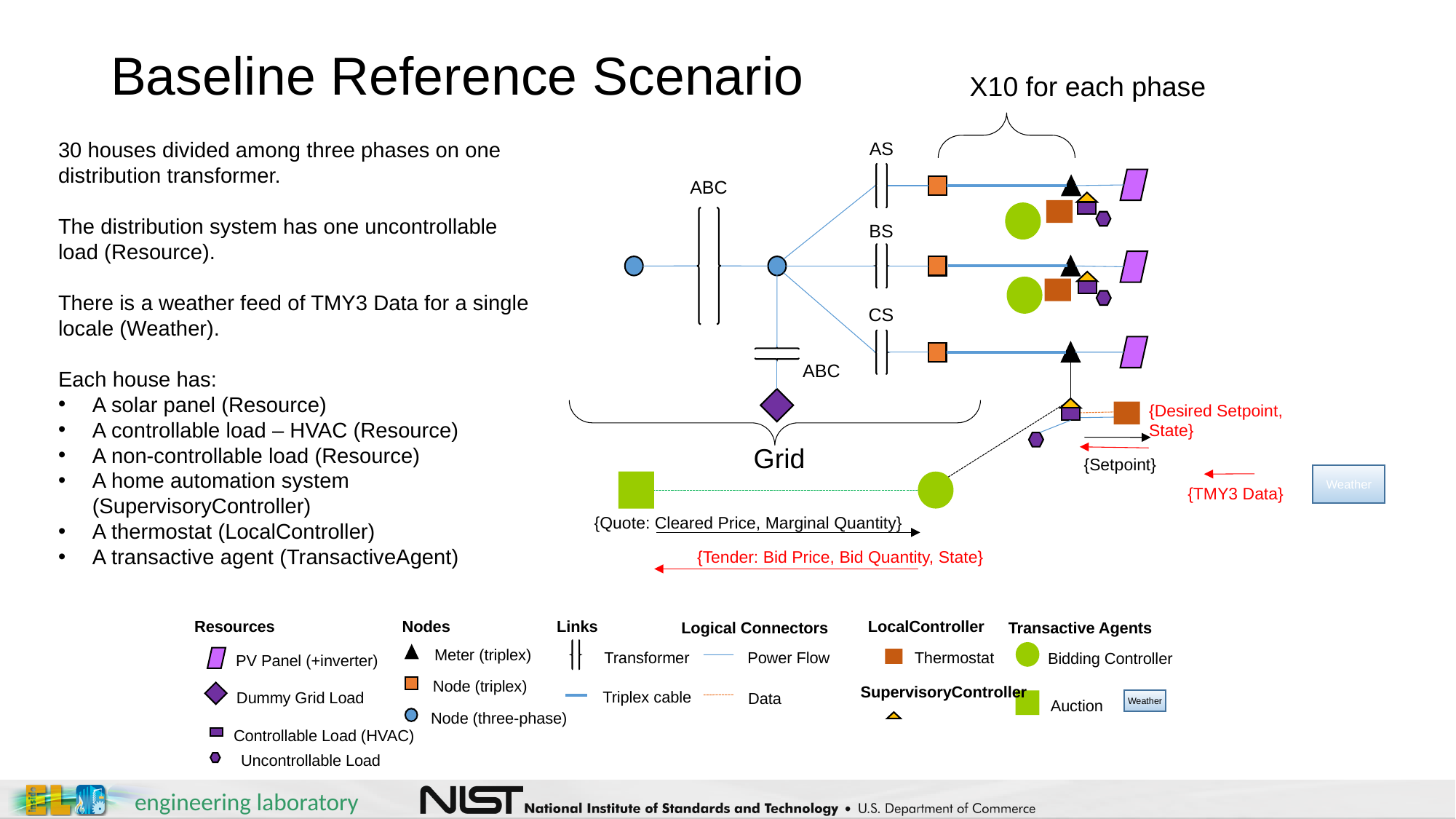

Baseline Reference Scenario
X10 for each phase

30 houses divided among three phases on one distribution transformer.

The distribution system has one uncontrollable load (Resource).

There is a weather feed of TMY3 Data for a single locale (Weather).

Each house has:
A solar panel (Resource)
A controllable load – HVAC (Resource)
A non-controllable load (Resource)
A home automation system (SupervisoryController)
A thermostat (LocalController)
A transactive agent (TransactiveAgent)
AS

ABC

BS

CS

ABC

{Desired Setpoint,
State}

Grid
{Setpoint}
Weather

{TMY3 Data}
{Quote: Cleared Price, Marginal Quantity}
{Tender: Bid Price, Bid Quantity, State}
LocalController
Resources
Nodes
Links
Logical Connectors
Transactive Agents
Meter (triplex)

Transformer
Power Flow
Thermostat
Bidding Controller
PV Panel (+inverter)

Node (triplex)
SupervisoryController

Triplex cable

Dummy Grid Load
Data
Weather
Auction

Node (three-phase)

Controllable Load (HVAC)

Uncontrollable Load